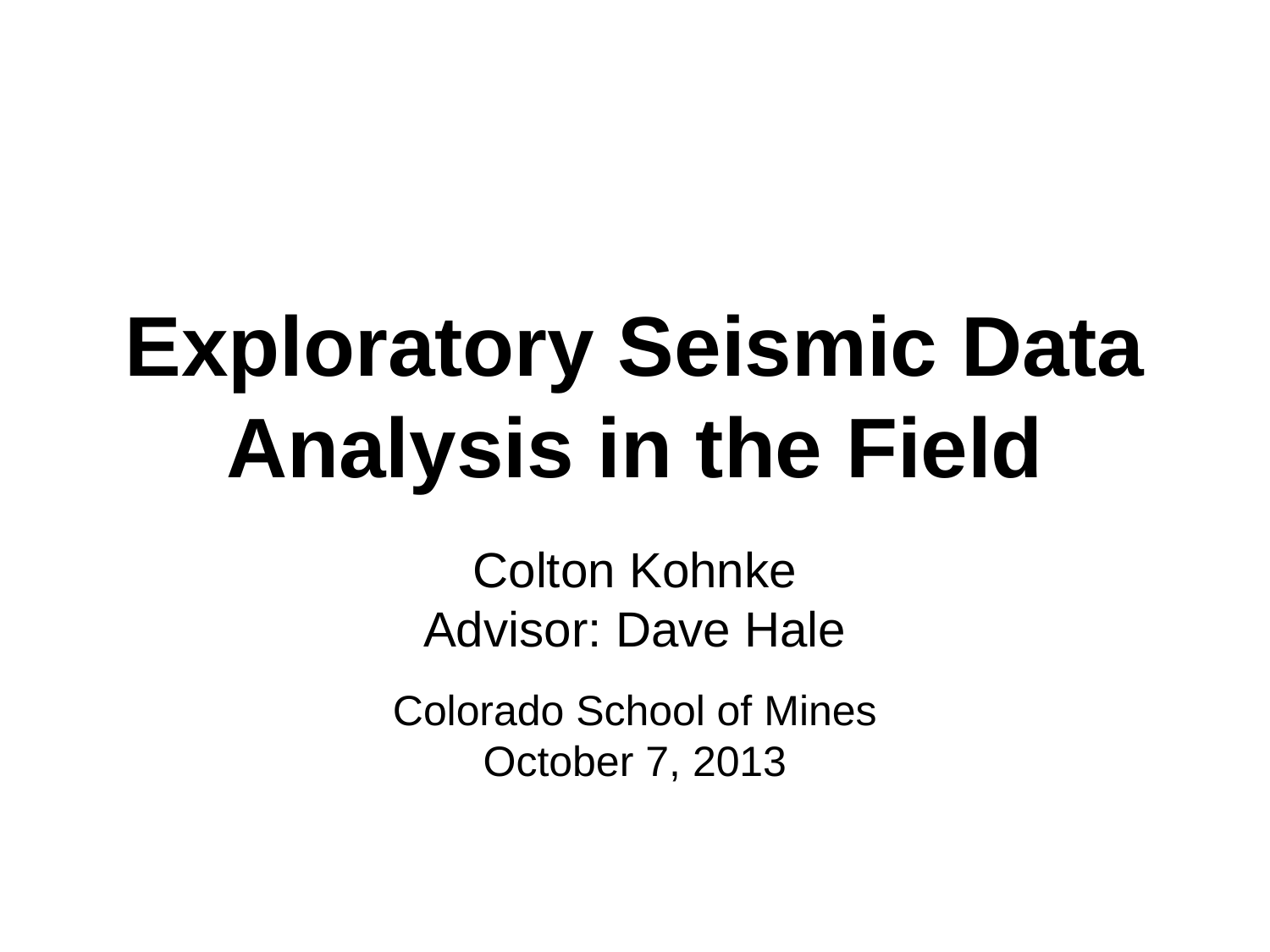

Exploratory Seismic Data Analysis in the Field
Colton Kohnke
Advisor: Dave Hale
Colorado School of Mines
October 7, 2013